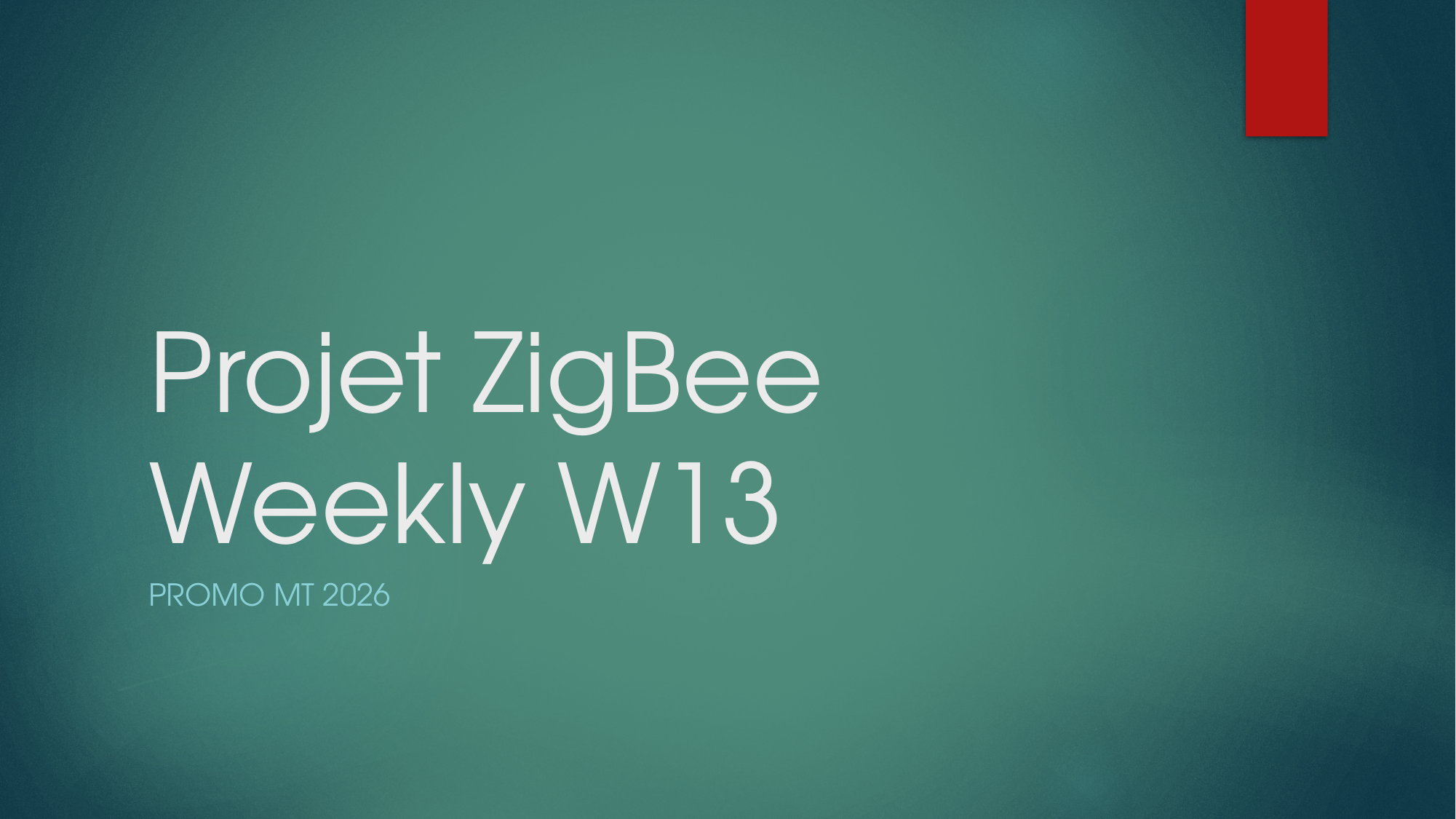

# Projet ZigBee Weekly W13
Promo MT 2026